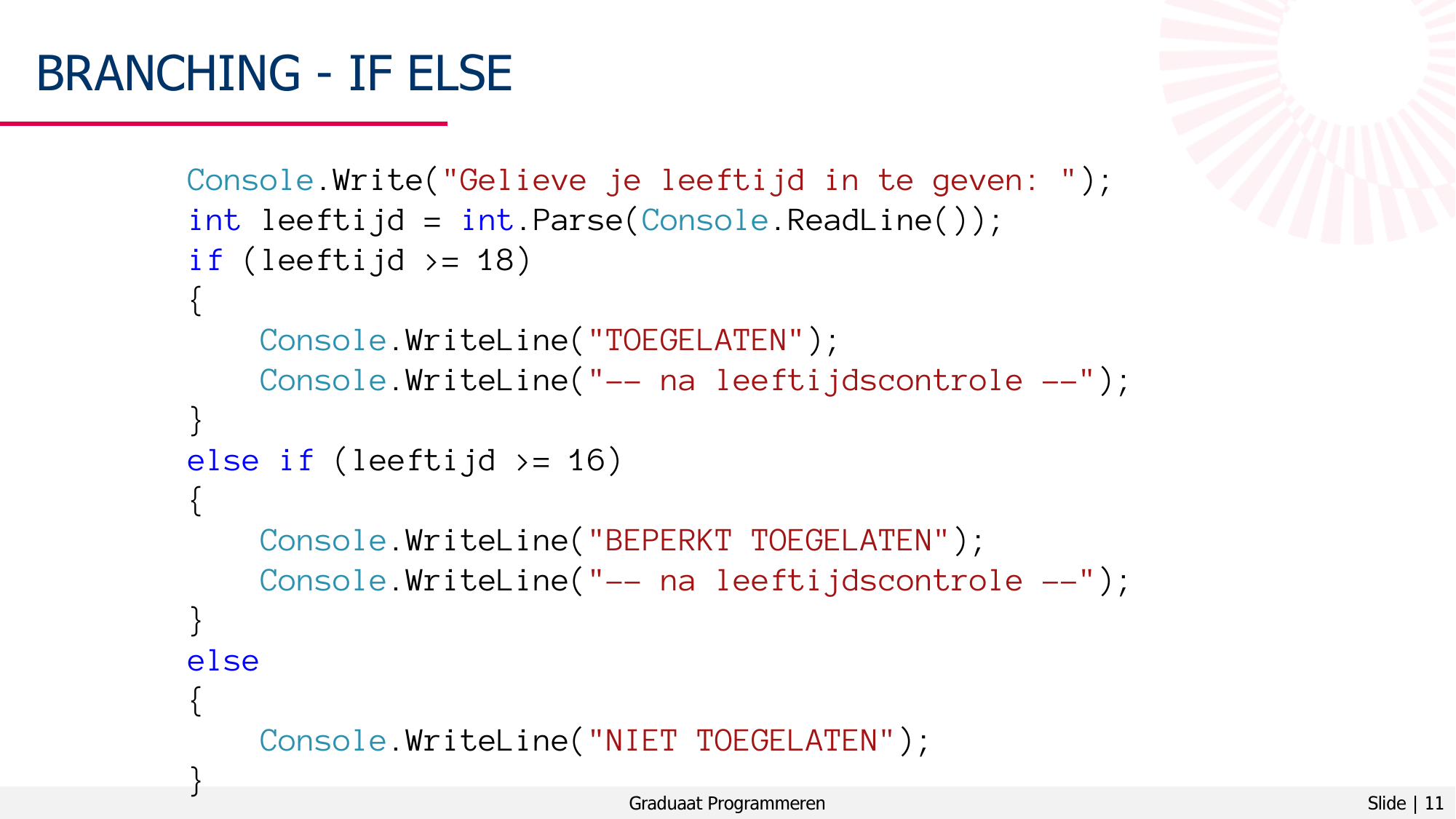

# Branching - if else
Console.Write("Gelieve je leeftijd in te geven: ");
int leeftijd = int.Parse(Console.ReadLine());
if (leeftijd >= 18)
{
    Console.WriteLine("TOEGELATEN");
    Console.WriteLine("-- na leeftijdscontrole --");
}
else if (leeftijd >= 16)
{
    Console.WriteLine("BEPERKT TOEGELATEN");
    Console.WriteLine("-- na leeftijdscontrole --");
}
else
{
    Console.WriteLine("NIET TOEGELATEN");
}